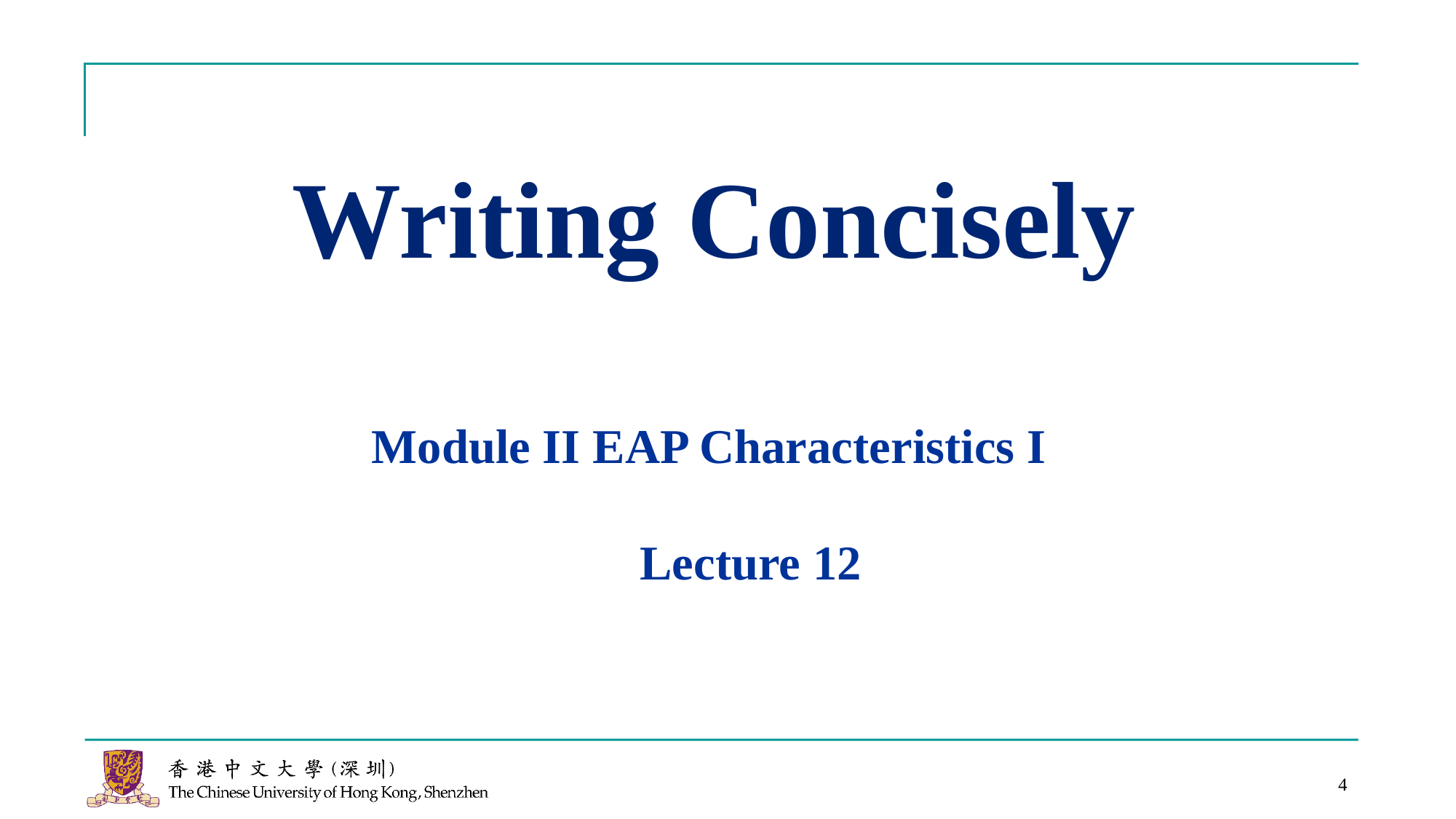

Writing Concisely
Module II EAP Characteristics I

                      Lecture 12

4